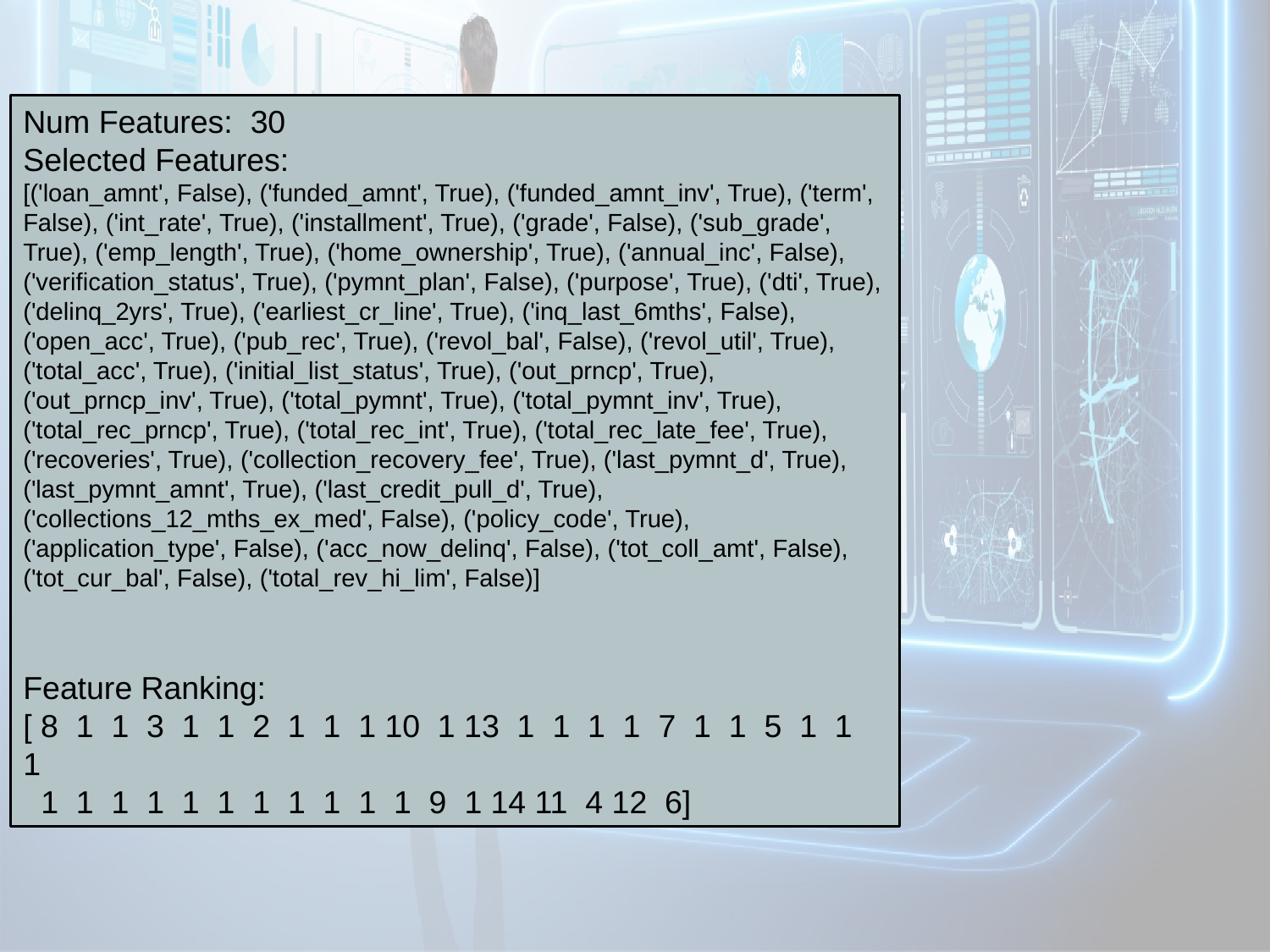

Num Features:  30
Selected Features:
[('loan_amnt', False), ('funded_amnt', True), ('funded_amnt_inv', True), ('term', False), ('int_rate', True), ('installment', True), ('grade', False), ('sub_grade', True), ('emp_length', True), ('home_ownership', True), ('annual_inc', False), ('verification_status', True), ('pymnt_plan', False), ('purpose', True), ('dti', True), ('delinq_2yrs', True), ('earliest_cr_line', True), ('inq_last_6mths', False), ('open_acc', True), ('pub_rec', True), ('revol_bal', False), ('revol_util', True), ('total_acc', True), ('initial_list_status', True), ('out_prncp', True), ('out_prncp_inv', True), ('total_pymnt', True), ('total_pymnt_inv', True), ('total_rec_prncp', True), ('total_rec_int', True), ('total_rec_late_fee', True), ('recoveries', True), ('collection_recovery_fee', True), ('last_pymnt_d', True), ('last_pymnt_amnt', True), ('last_credit_pull_d', True), ('collections_12_mths_ex_med', False), ('policy_code', True), ('application_type', False), ('acc_now_delinq', False), ('tot_coll_amt', False), ('tot_cur_bal', False), ('total_rev_hi_lim', False)]

Feature Ranking:
[ 8  1  1  3  1  1  2  1  1  1 10  1 13  1  1  1  1  7  1  1  5  1  1  1
  1  1  1  1  1  1  1  1  1  1  1  9  1 14 11  4 12  6]